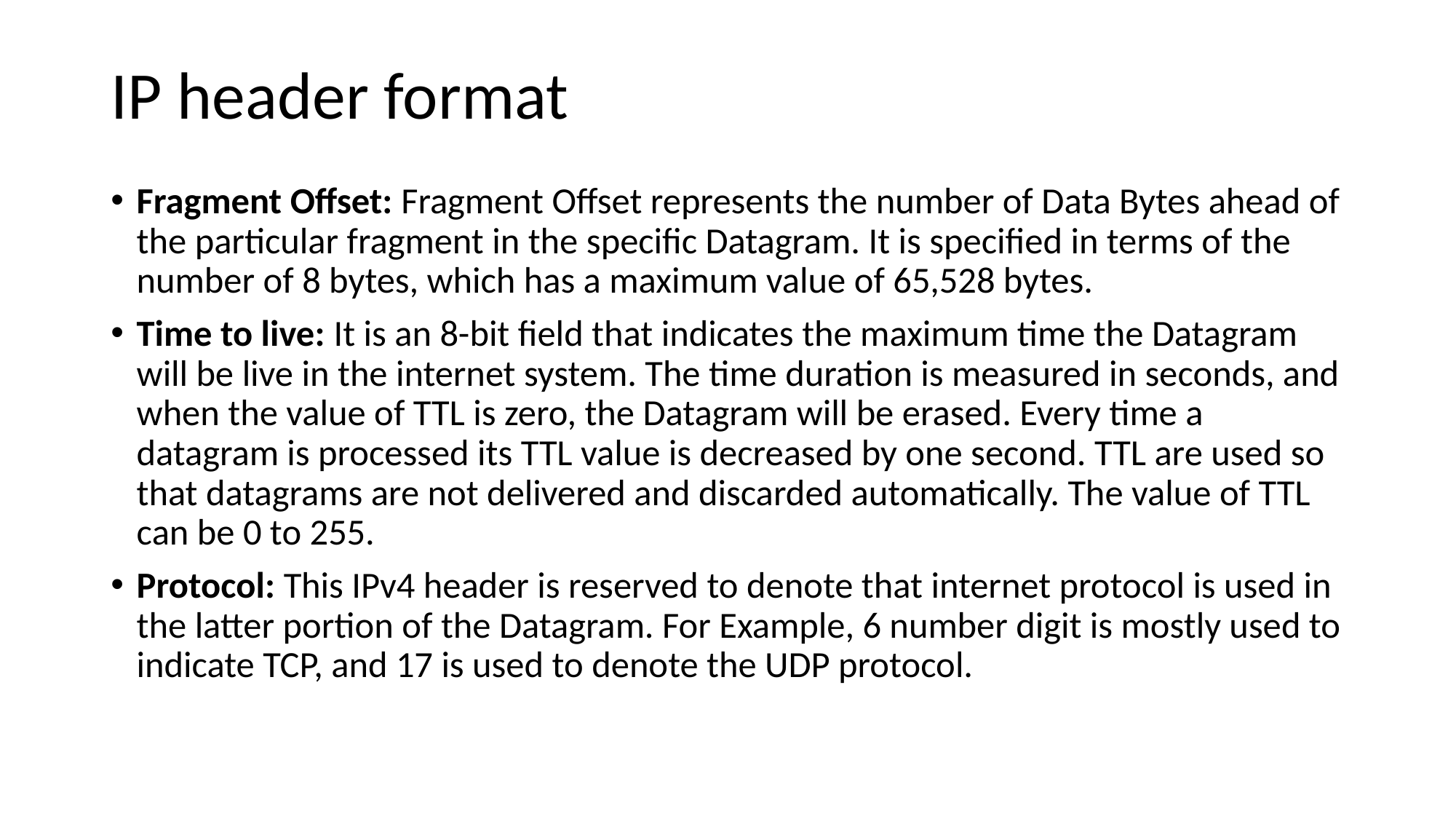

# IP header format
Fragment Offset: Fragment Offset represents the number of Data Bytes ahead of the particular fragment in the specific Datagram. It is specified in terms of the number of 8 bytes, which has a maximum value of 65,528 bytes.
Time to live: It is an 8-bit field that indicates the maximum time the Datagram will be live in the internet system. The time duration is measured in seconds, and when the value of TTL is zero, the Datagram will be erased. Every time a datagram is processed its TTL value is decreased by one second. TTL are used so that datagrams are not delivered and discarded automatically. The value of TTL can be 0 to 255.
Protocol: This IPv4 header is reserved to denote that internet protocol is used in the latter portion of the Datagram. For Example, 6 number digit is mostly used to indicate TCP, and 17 is used to denote the UDP protocol.